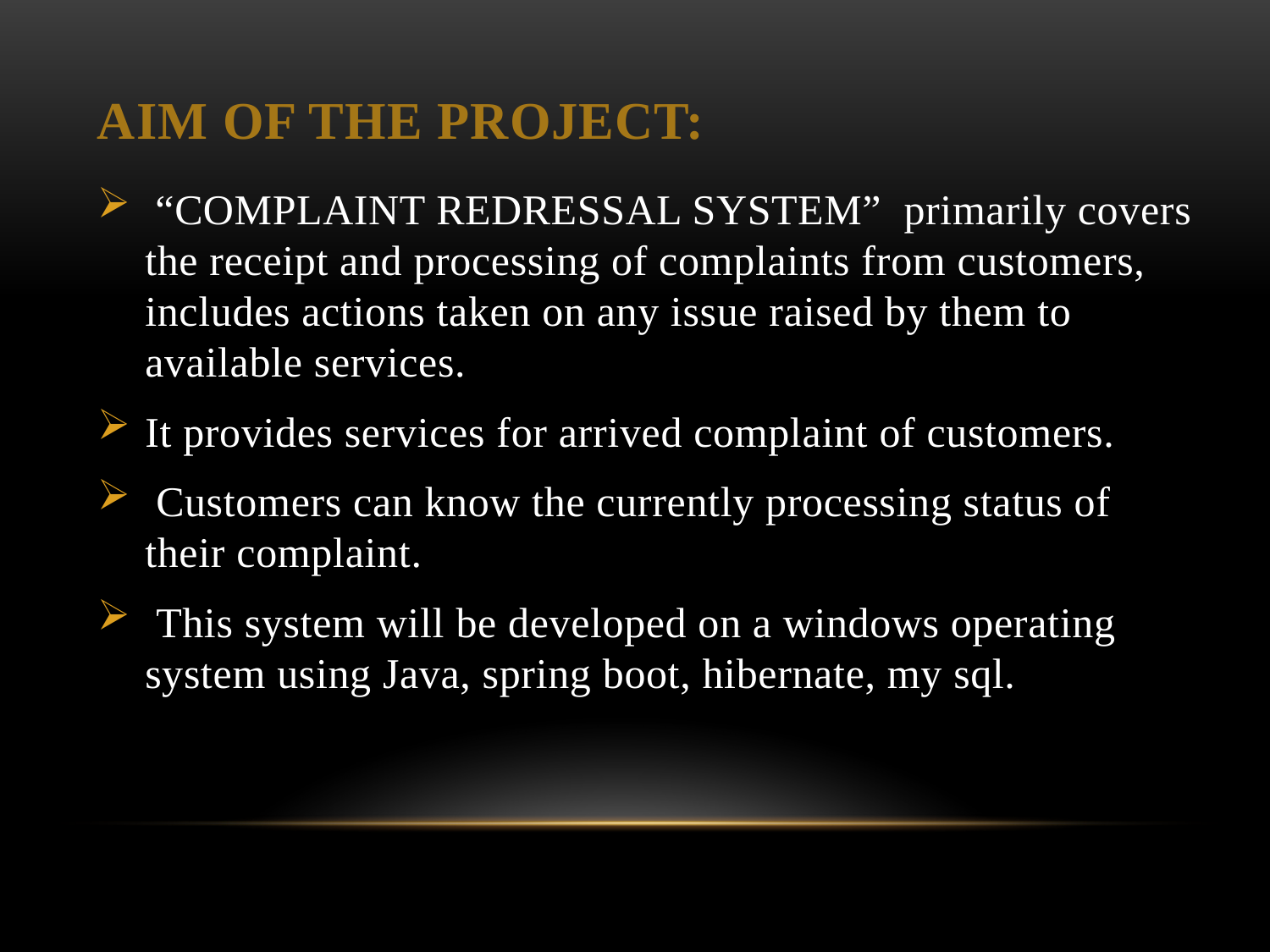

# Aim of the project:
 “COMPLAINT REDRESSAL SYSTEM”  primarily covers the receipt and processing of complaints from customers, includes actions taken on any issue raised by them to available services.
It provides services for arrived complaint of customers.
 Customers can know the currently processing status of their complaint.
 This system will be developed on a windows operating system using Java, spring boot, hibernate, my sql.